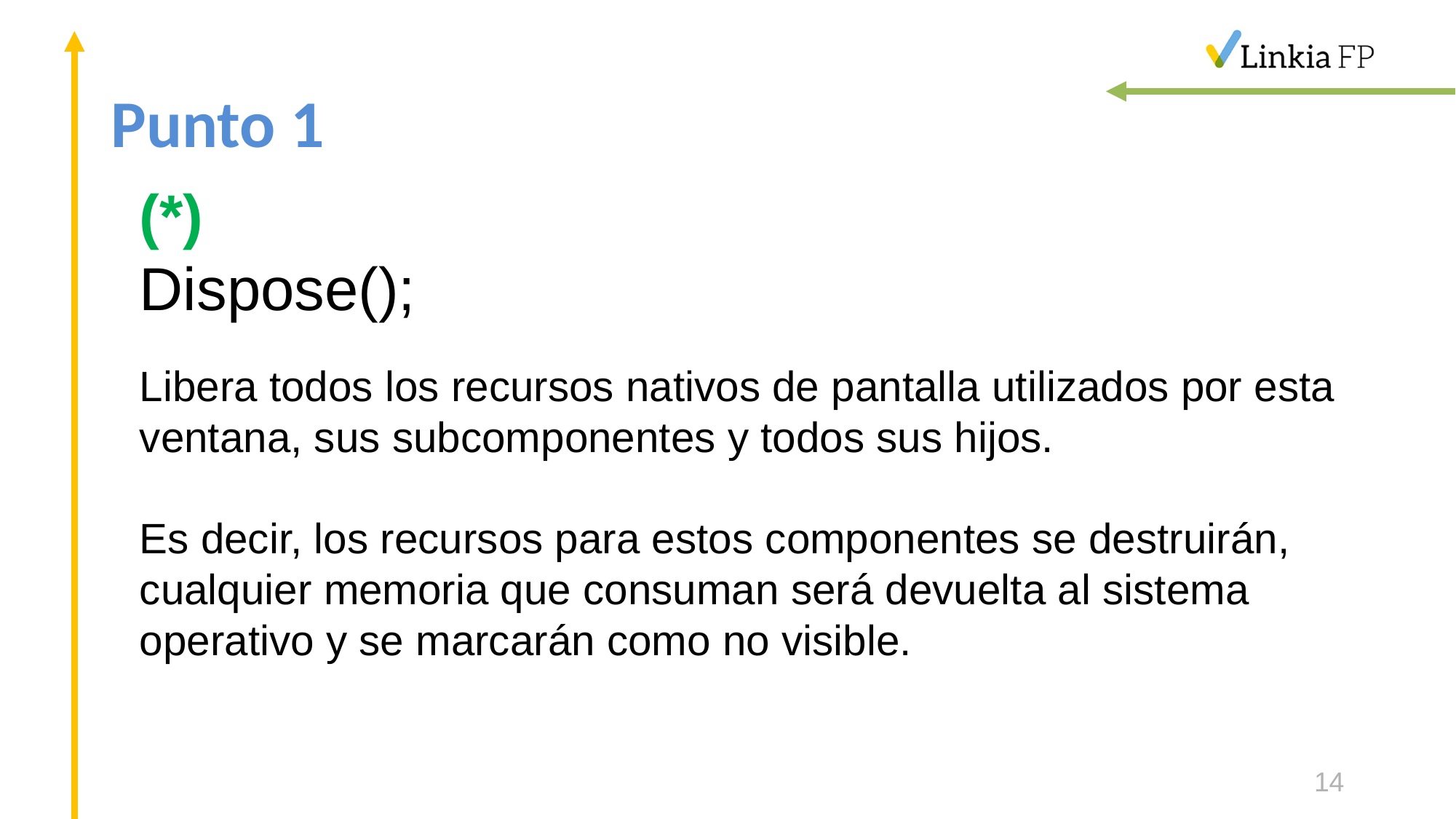

# Punto 1
(*)
Dispose();
Libera todos los recursos nativos de pantalla utilizados por esta ventana, sus subcomponentes y todos sus hijos.

Es decir, los recursos para estos componentes se destruirán, cualquier memoria que consuman será devuelta al sistema operativo y se marcarán como no visible.
14